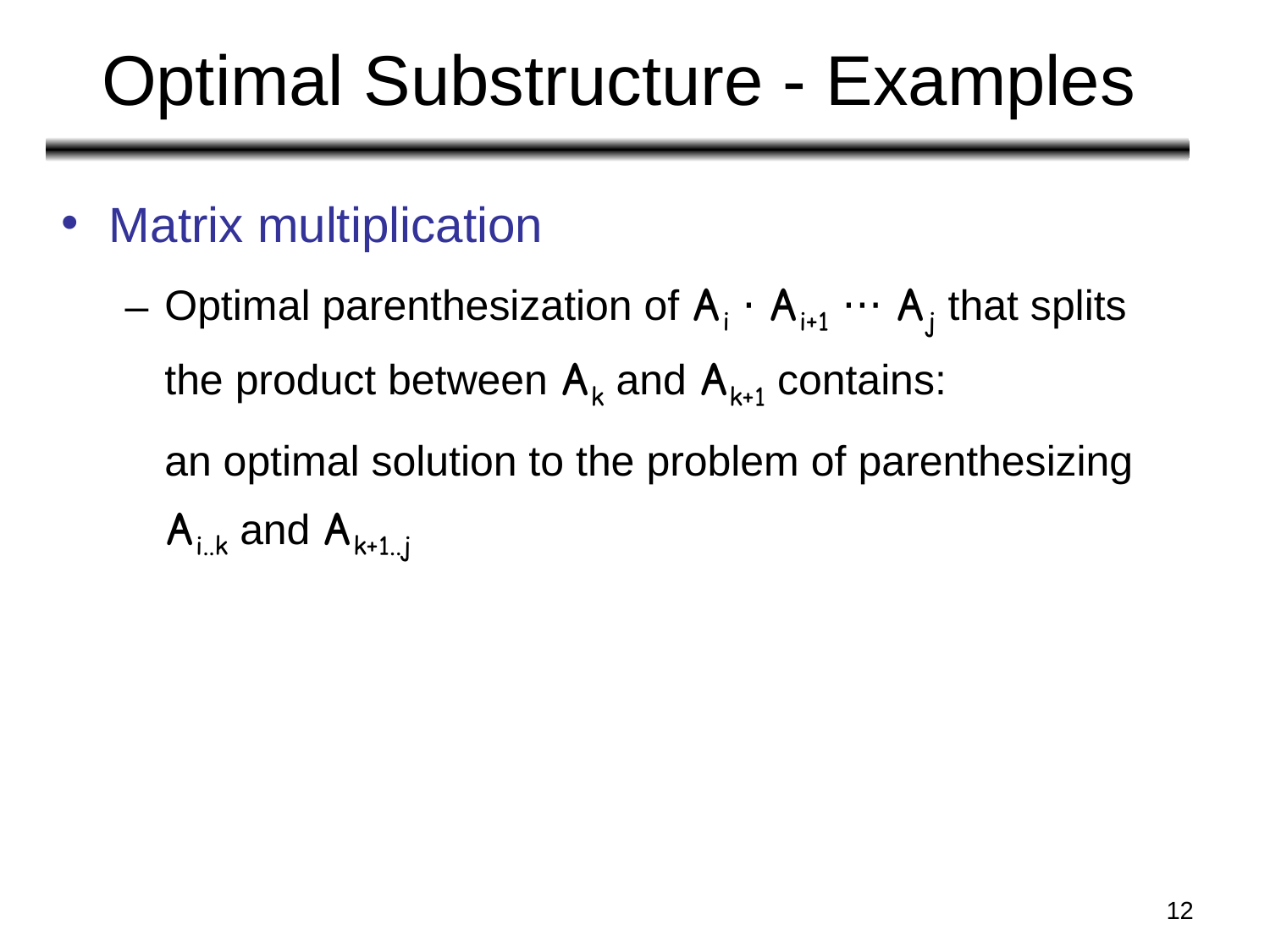

# Optimal Substructure - Examples
Matrix multiplication
Optimal parenthesization of Ai ⋅ Ai+1 ⋅⋅⋅ Aj that splits the product between Ak and Ak+1 contains:
	an optimal solution to the problem of parenthesizing Ai..k and Ak+1..j
12